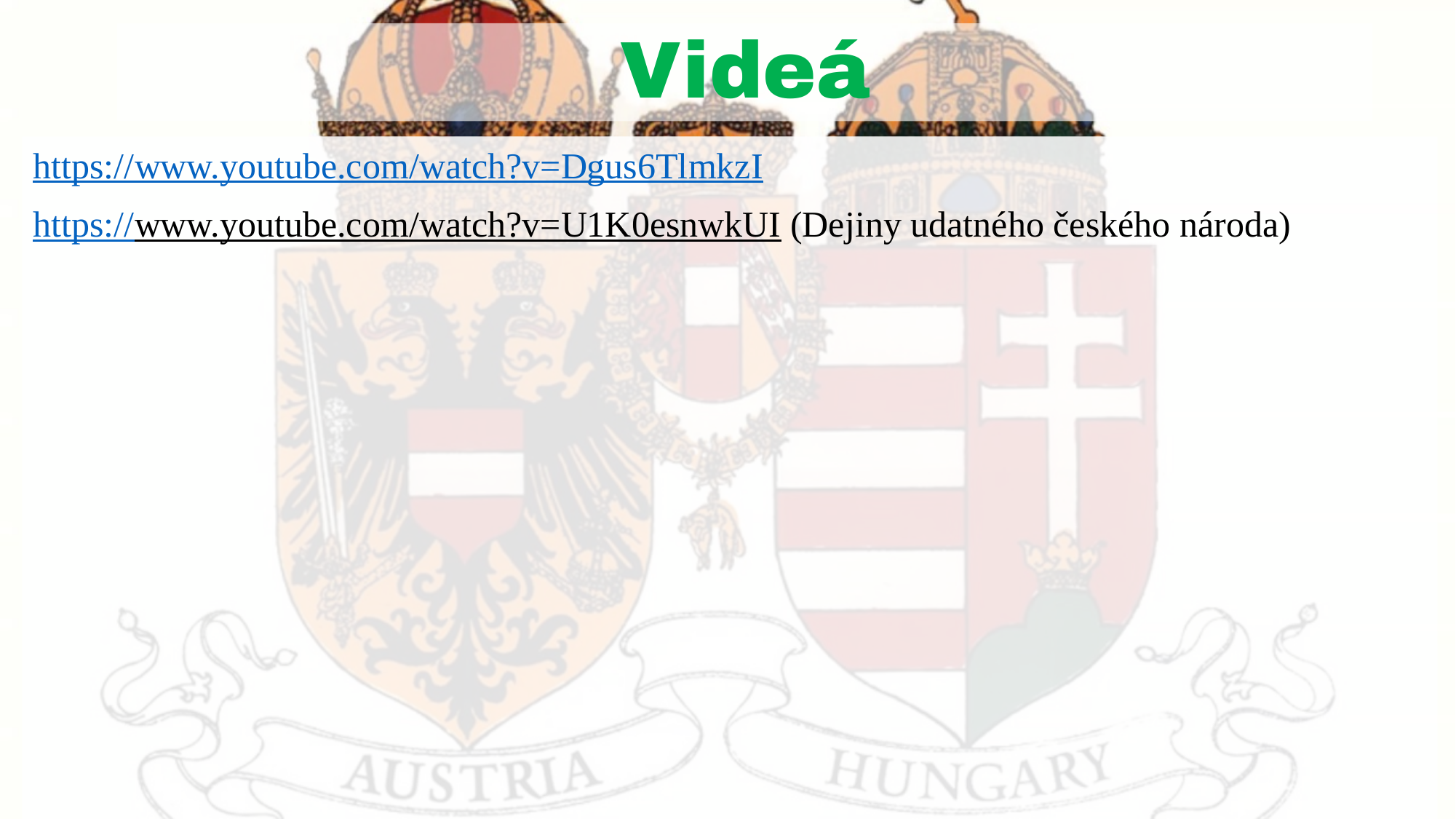

# Videá
https://www.youtube.com/watch?v=Dgus6TlmkzI
https://www.youtube.com/watch?v=U1K0esnwkUI (Dejiny udatného českého národa)